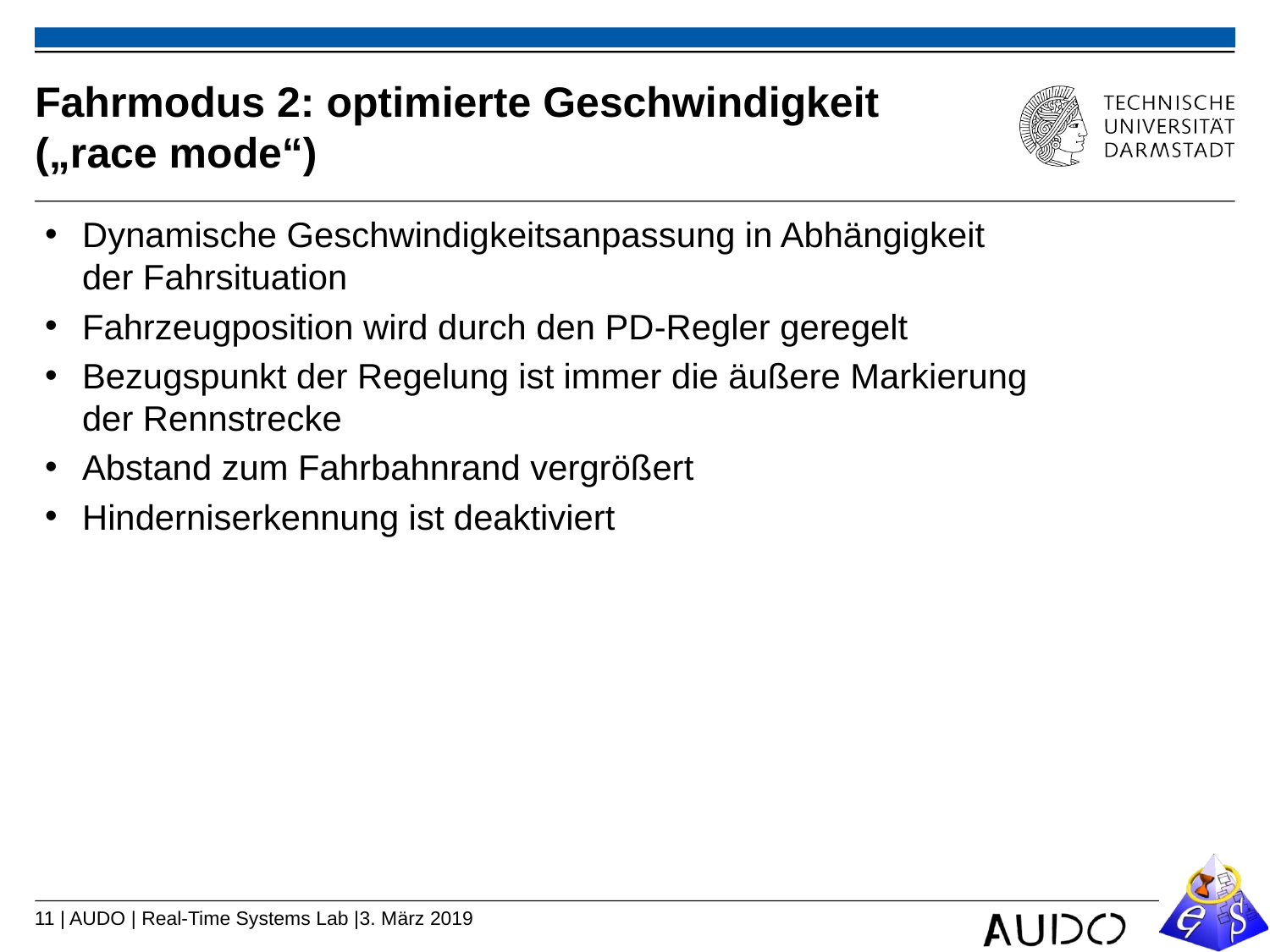

# Fahrmodus 2: optimierte Geschwindigkeit („race mode“)
Dynamische Geschwindigkeitsanpassung in Abhängigkeit der Fahrsituation
Fahrzeugposition wird durch den PD-Regler geregelt
Bezugspunkt der Regelung ist immer die äußere Markierung der Rennstrecke
Abstand zum Fahrbahnrand vergrößert
Hinderniserkennung ist deaktiviert